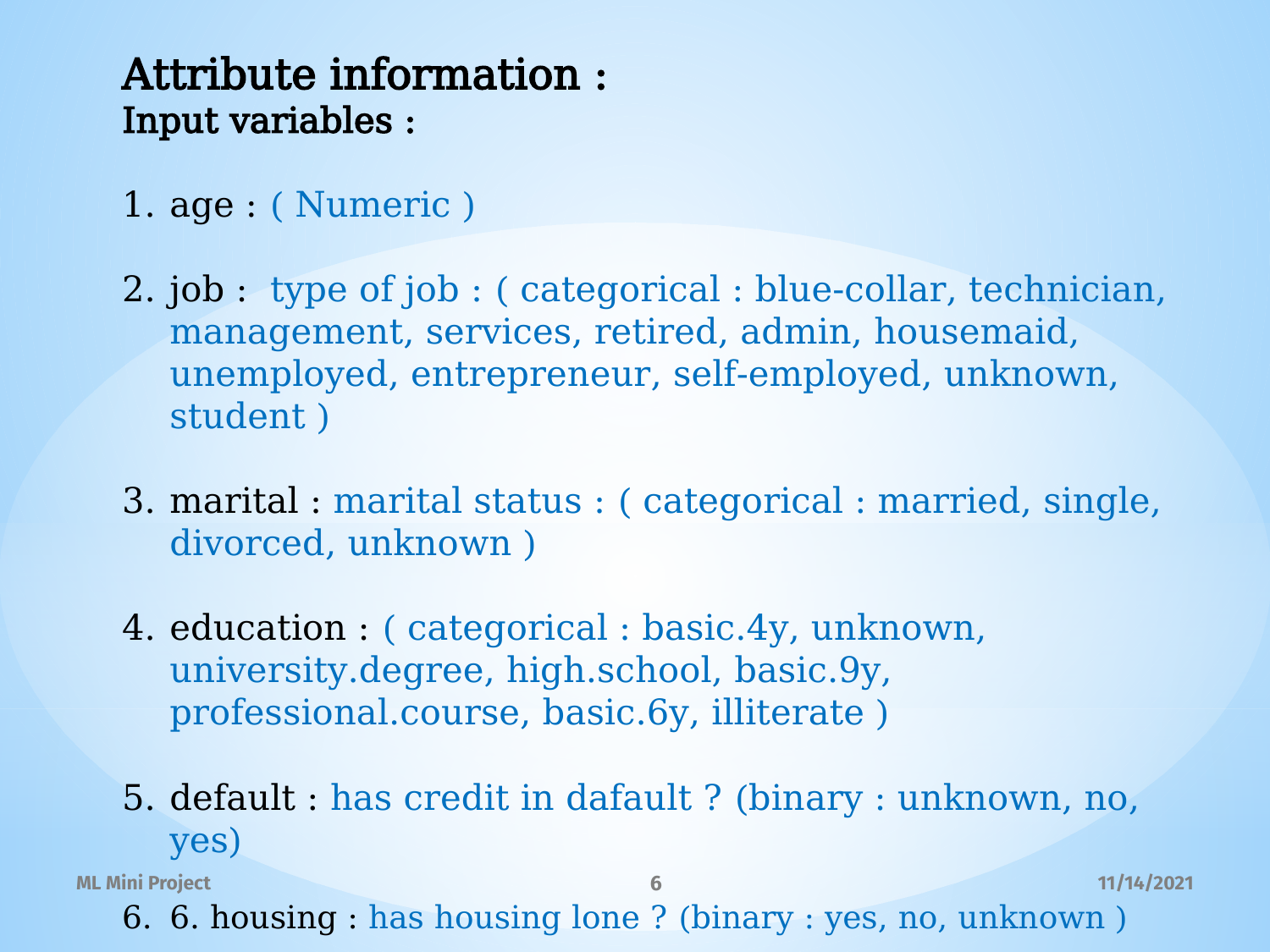

Attribute information :
Input variables :

age : ( Numeric )

job :  type of job : ( categorical : blue-collar, technician, management, services, retired, admin, housemaid, unemployed, entrepreneur, self-employed, unknown, student )

marital : marital status : ( categorical : married, single, divorced, unknown )

education : ( categorical : basic.4y, unknown, university.degree, high.school, basic.9y, professional.course, basic.6y, illiterate )

default : has credit in dafault ? (binary : unknown, no, yes)

6. housing : has housing lone ? (binary : yes, no, unknown )

ML Mini Project
6
11/14/2021